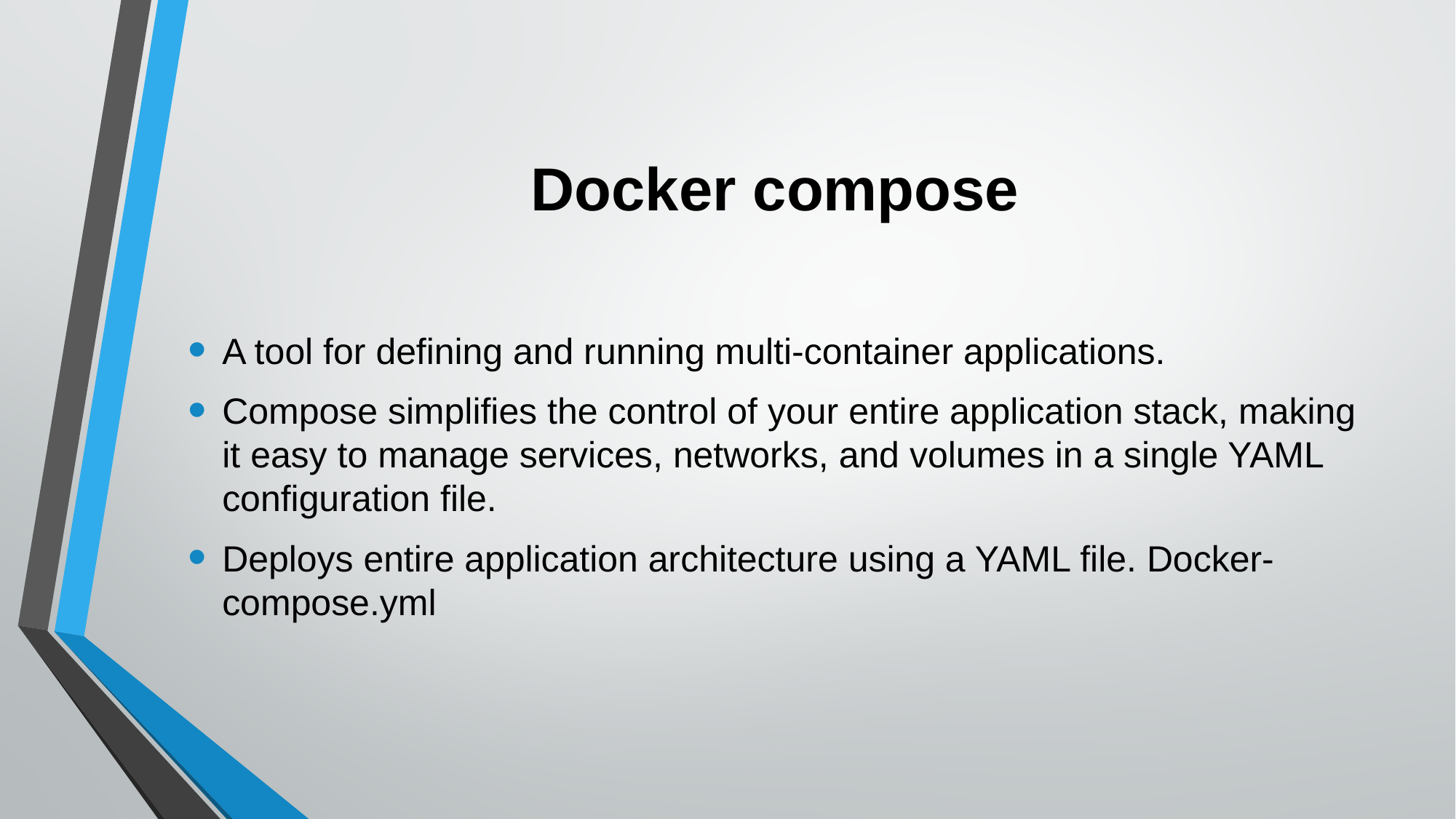

# Docker compose
A tool for defining and running multi-container applications.
Compose simplifies the control of your entire application stack, making it easy to manage services, networks, and volumes in a single YAML configuration file.
Deploys entire application architecture using a YAML file. Docker-compose.yml